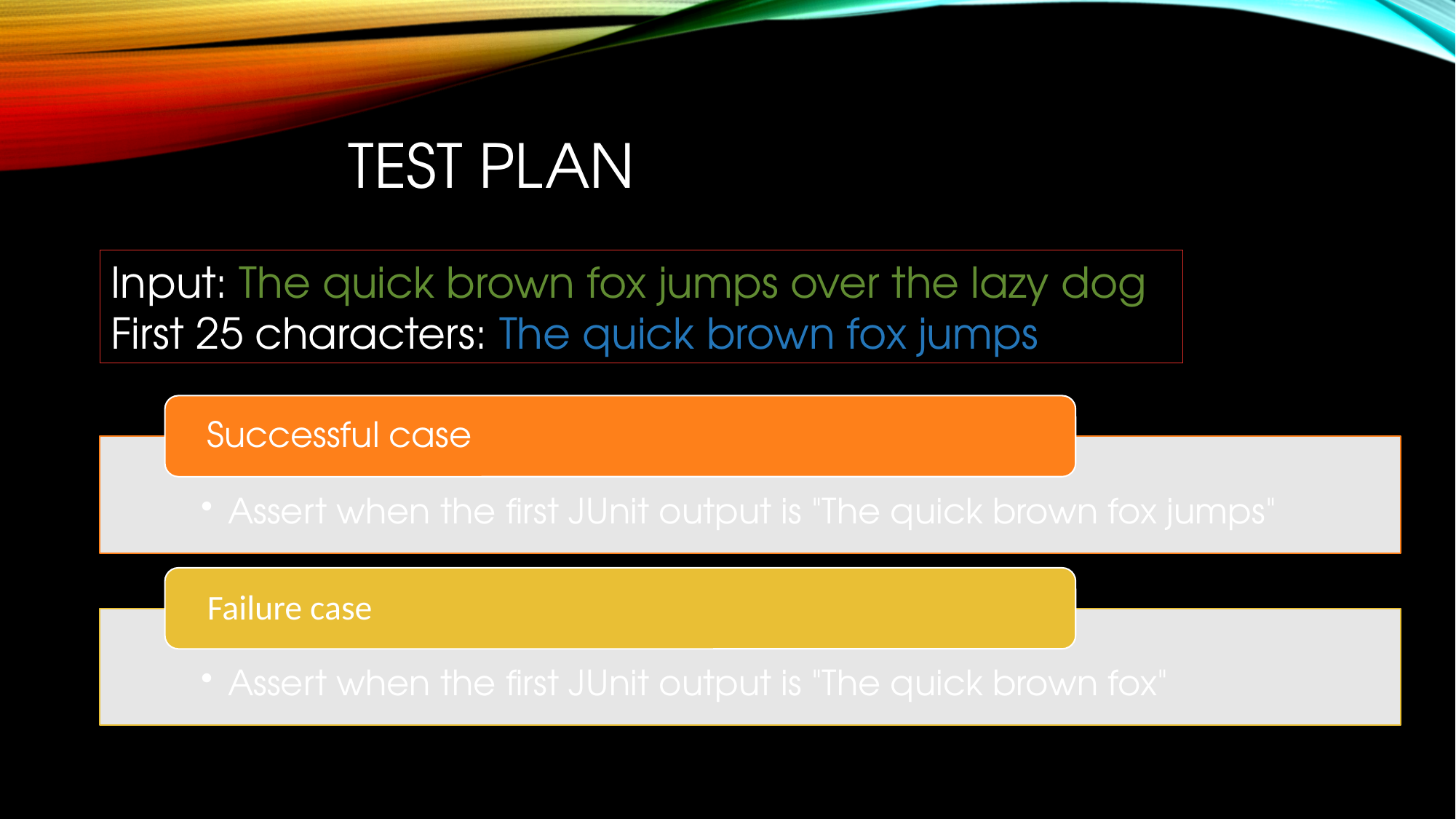

# Test Plan
Input: The quick brown fox jumps over the lazy dog
First 25 characters: The quick brown fox jumps
Assert when the first JUnit output is "The quick brown fox jumps"
Successful case
Assert when the first JUnit output is "The quick brown fox"
Failure case